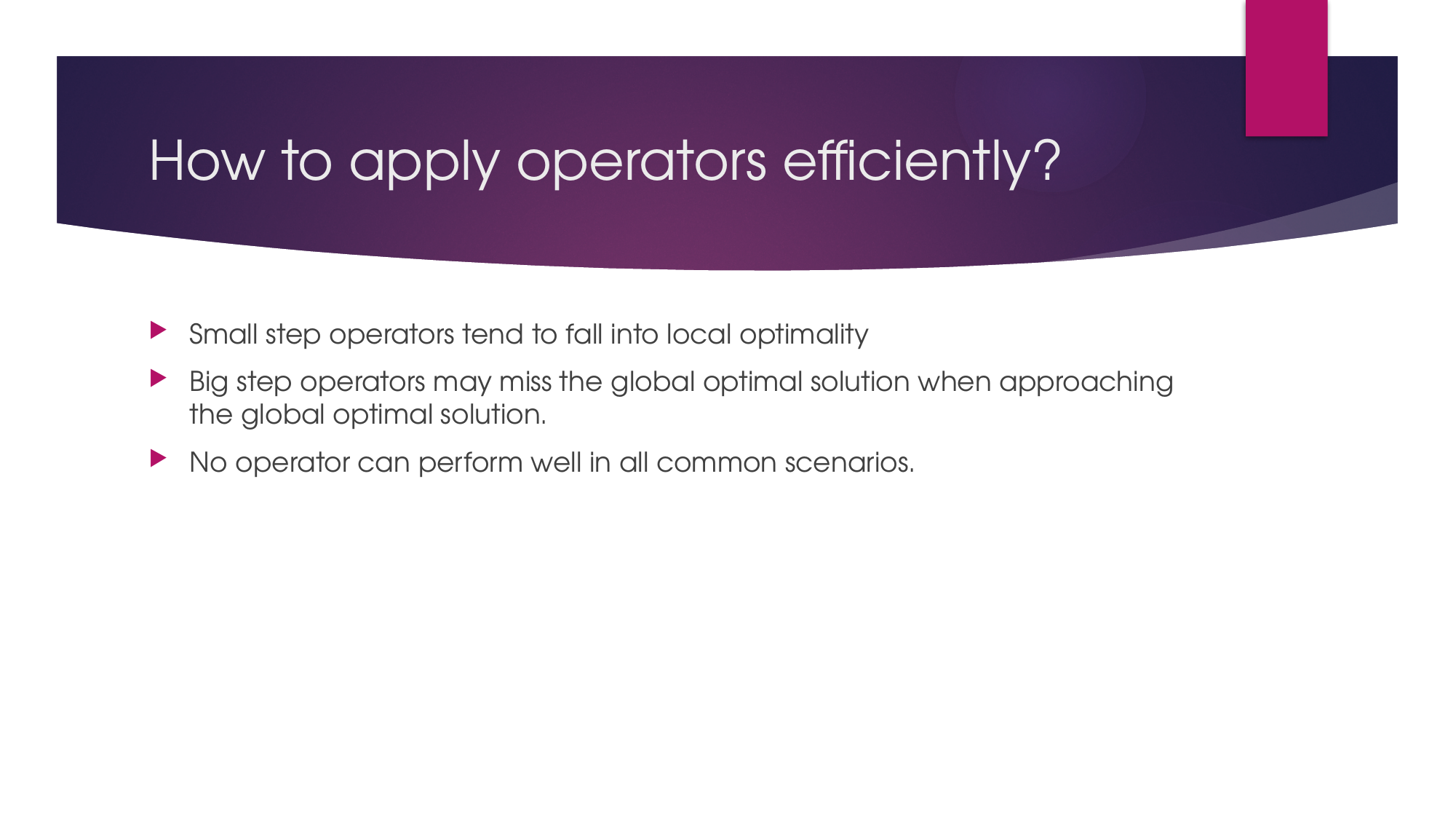

# How to apply operators efficiently?
Small step operators tend to fall into local optimality
Big step operators may miss the global optimal solution when approaching the global optimal solution.
No operator can perform well in all common scenarios.